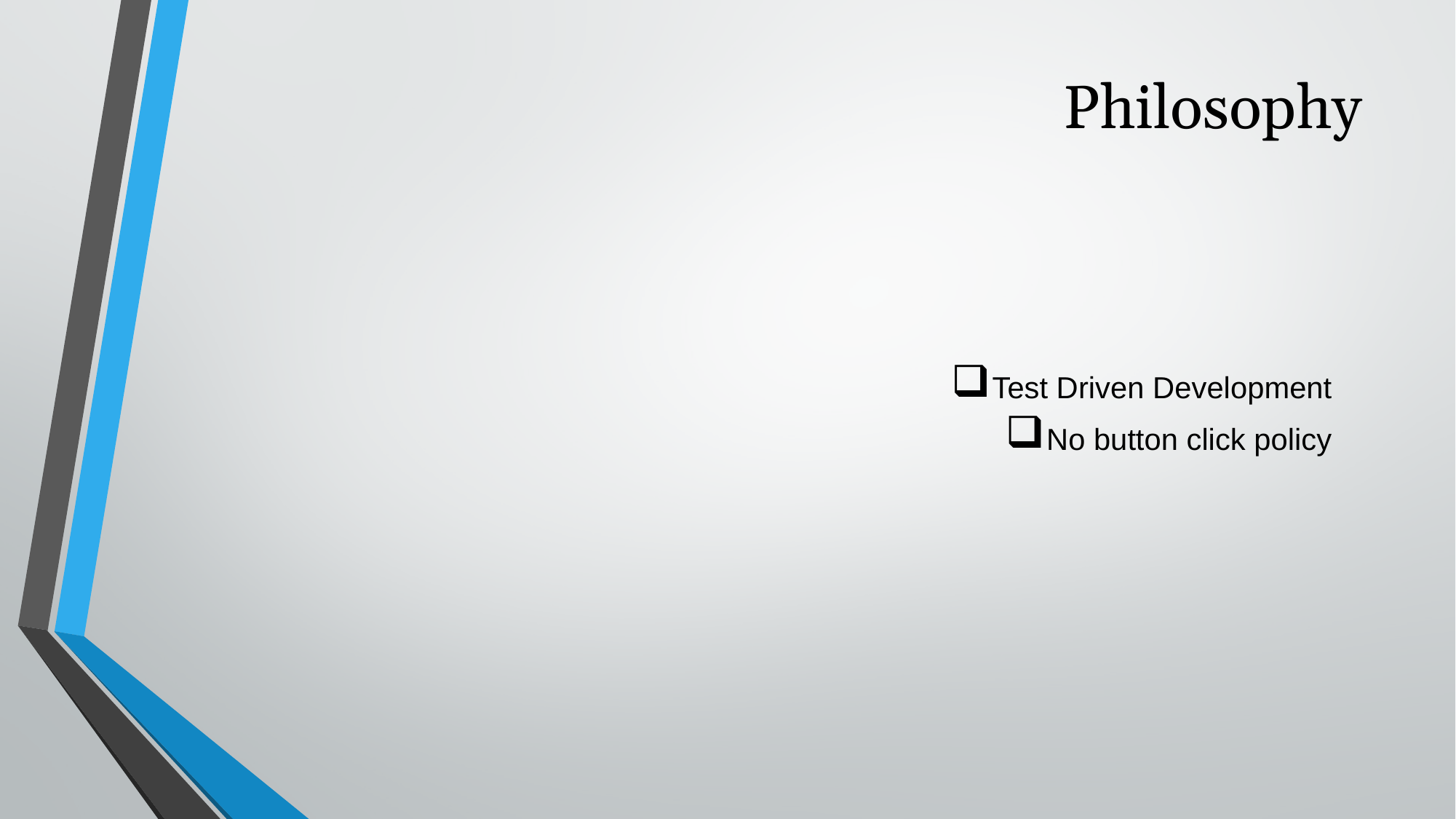

# Philosophy
Test Driven Development
No button click policy